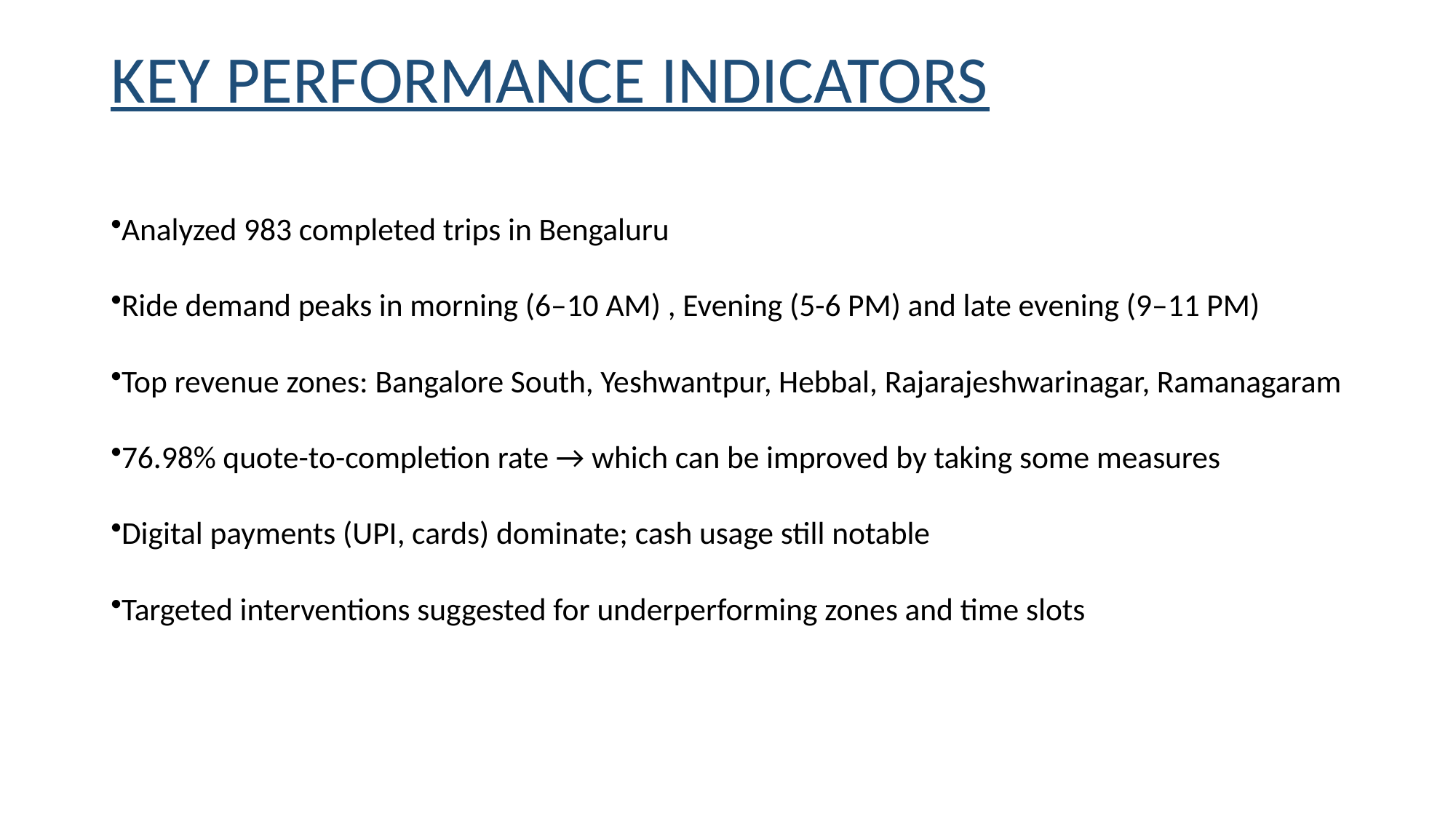

# KEY PERFORMANCE INDICATORS
Analyzed 983 completed trips in Bengaluru
Ride demand peaks in morning (6–10 AM) , Evening (5-6 PM) and late evening (9–11 PM)
Top revenue zones: Bangalore South, Yeshwantpur, Hebbal, Rajarajeshwarinagar, Ramanagaram
76.98% quote-to-completion rate → which can be improved by taking some measures
Digital payments (UPI, cards) dominate; cash usage still notable
Targeted interventions suggested for underperforming zones and time slots